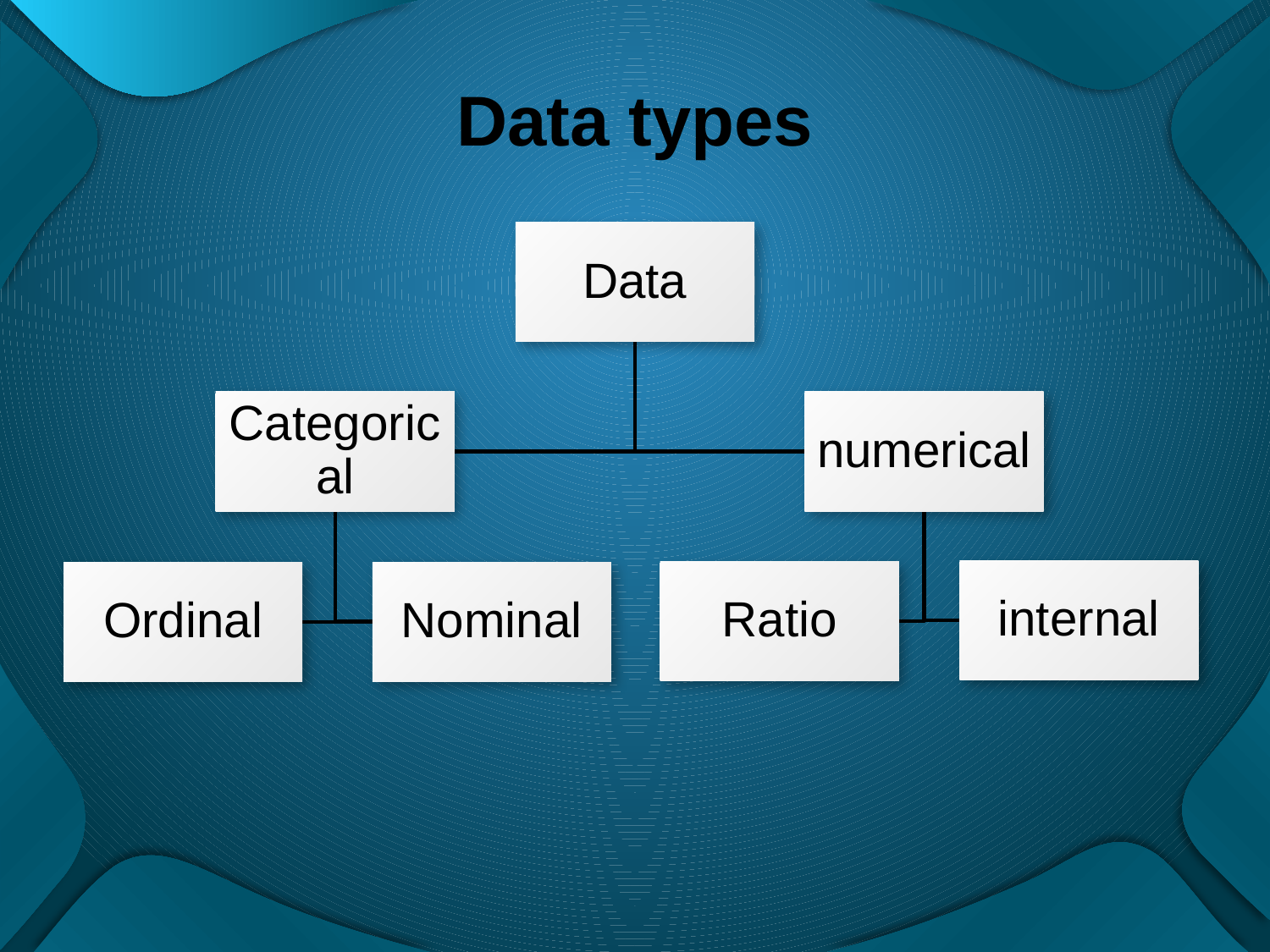

# Data types
Data
Categorical
Nominal
Ordinal
numerical
internal
Ratio